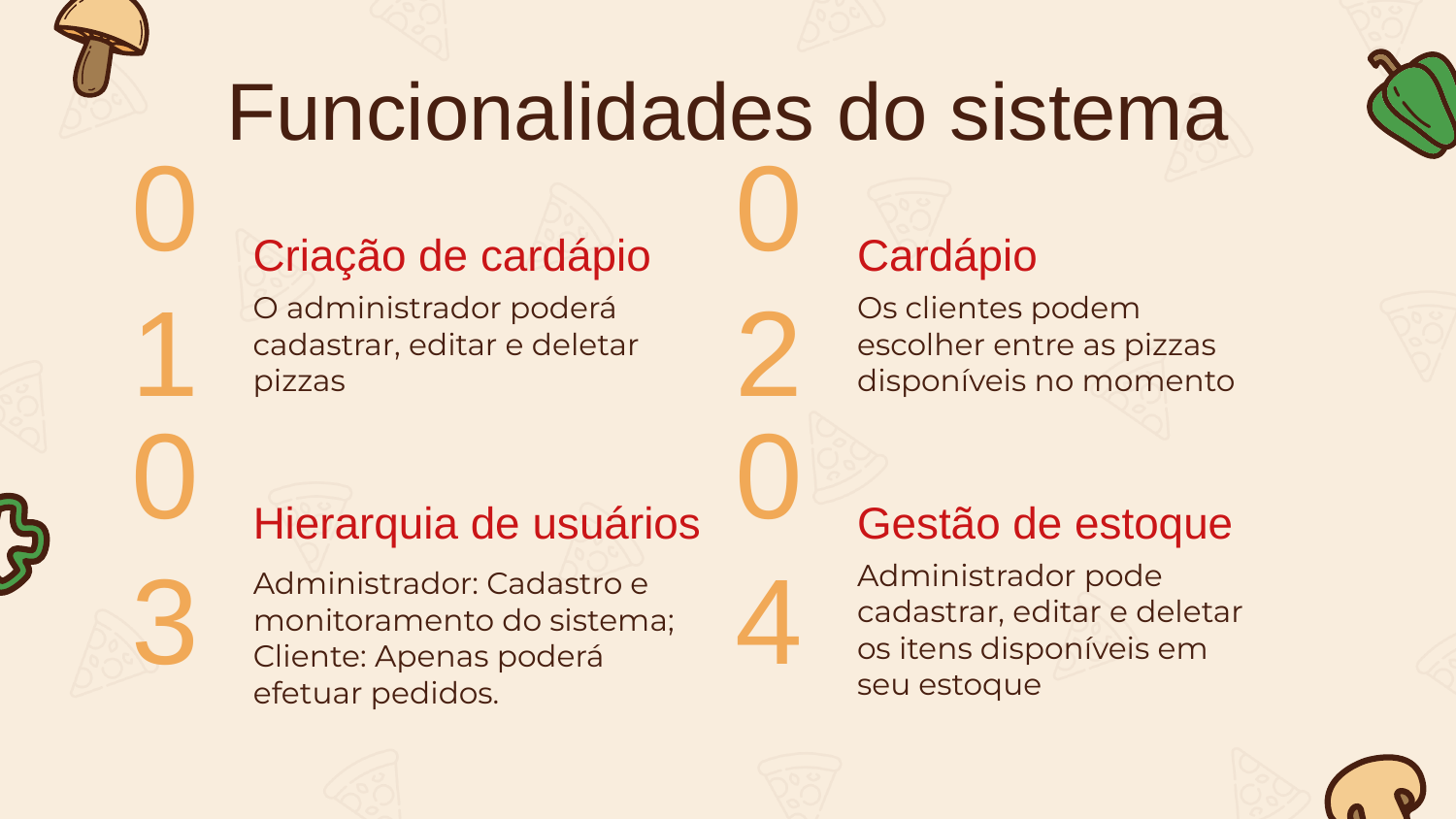

# Funcionalidades do sistema
01
02
Criação de cardápio
Cardápio
Os clientes podem escolher entre as pizzas disponíveis no momento
O administrador poderá  cadastrar, editar e deletar pizzas
03
04
Gestão de estoque
Hierarquia de usuários
Administrador pode cadastrar, editar e deletar os itens disponíveis em seu estoque
Administrador: Cadastro e monitoramento do sistema;
Cliente: Apenas poderá efetuar pedidos.